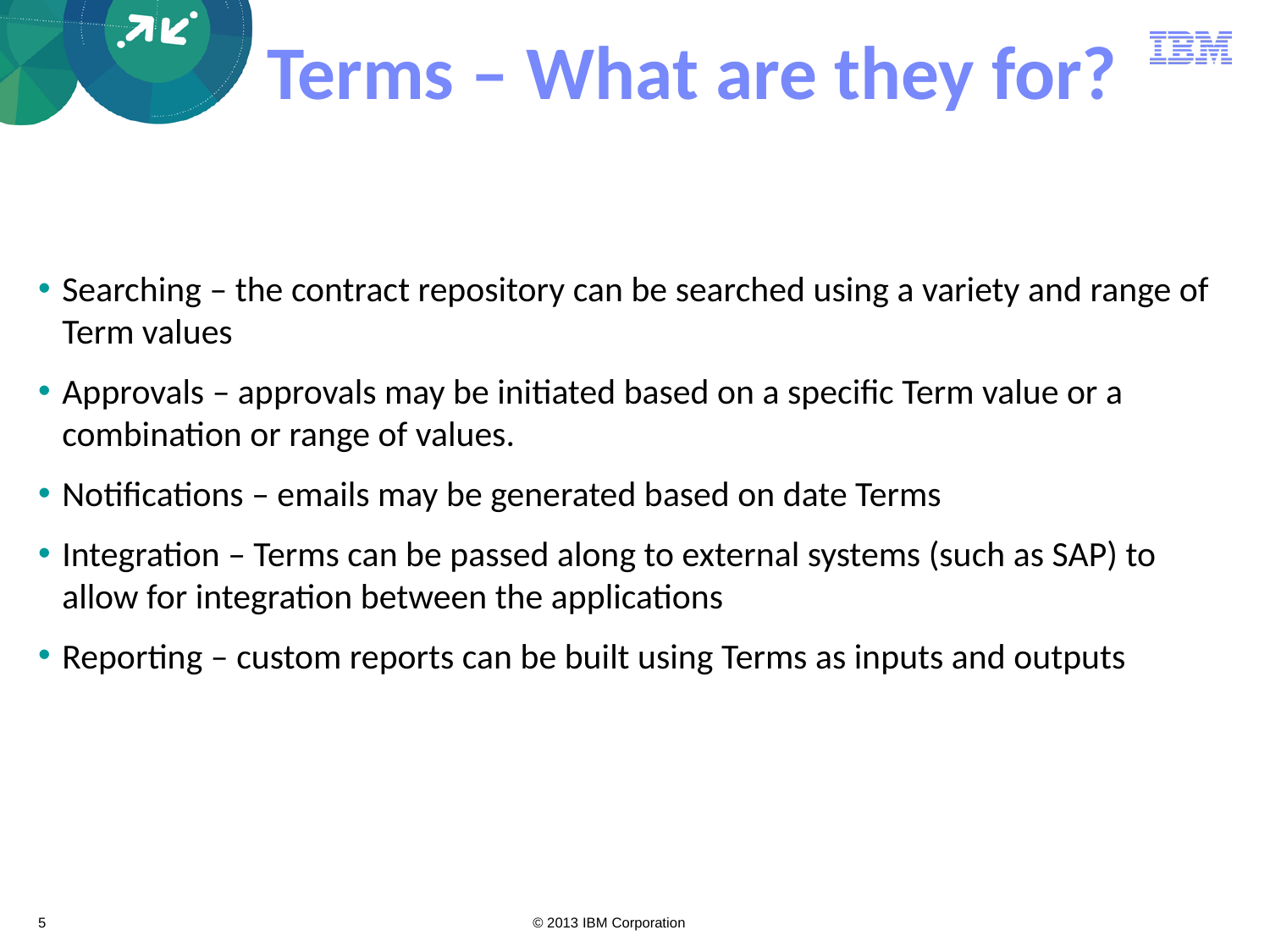

# Terms – What are they for?
Searching – the contract repository can be searched using a variety and range of Term values
Approvals – approvals may be initiated based on a specific Term value or a combination or range of values.
Notifications – emails may be generated based on date Terms
Integration – Terms can be passed along to external systems (such as SAP) to allow for integration between the applications
Reporting – custom reports can be built using Terms as inputs and outputs

5